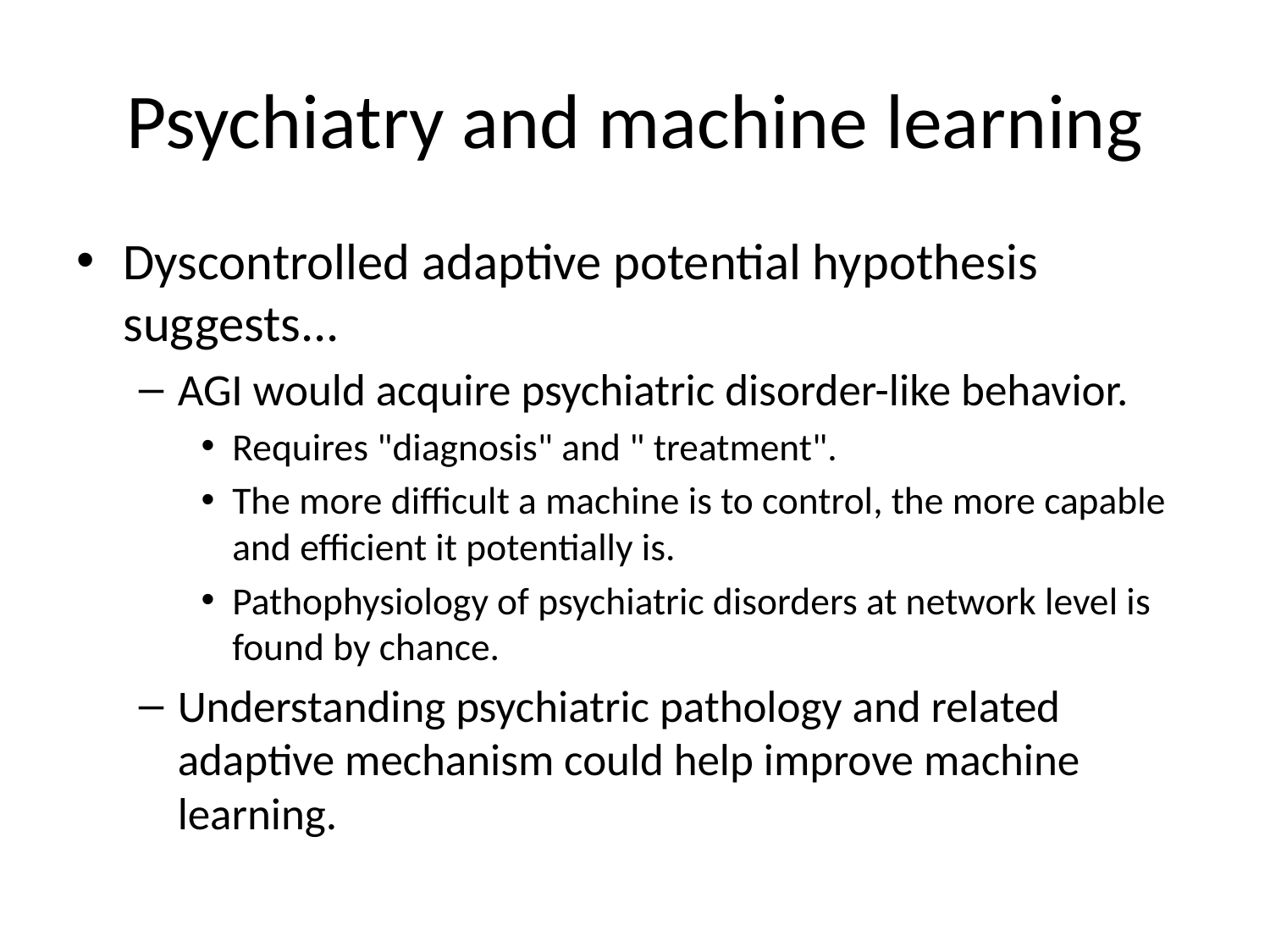

# Psychiatry and machine learning
Dyscontrolled adaptive potential hypothesis suggests...
AGI would acquire psychiatric disorder-like behavior.
Requires "diagnosis" and " treatment".
The more difficult a machine is to control, the more capable and efficient it potentially is.
Pathophysiology of psychiatric disorders at network level is found by chance.
Understanding psychiatric pathology and related adaptive mechanism could help improve machine learning.